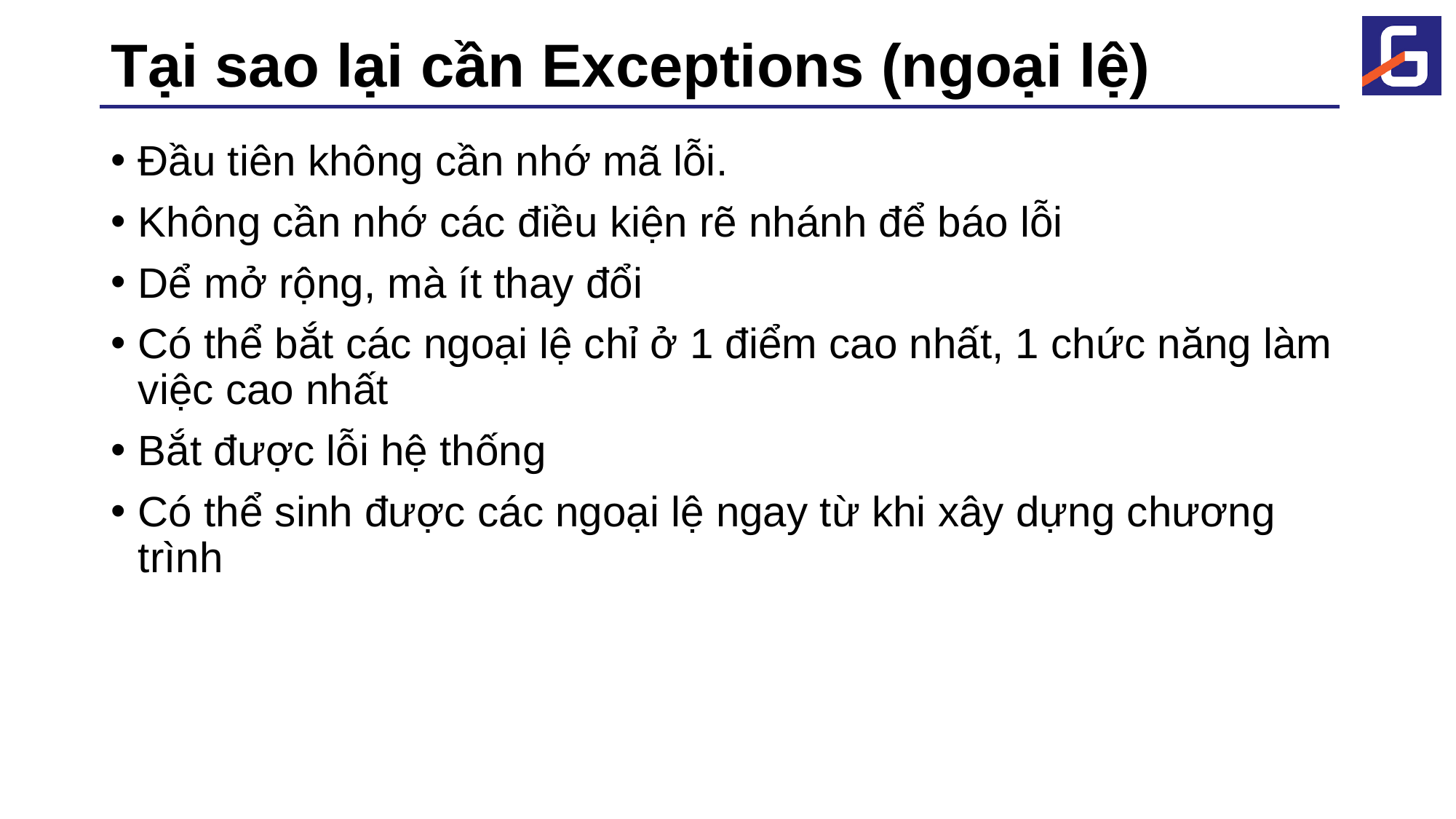

# Tại sao lại cần Exceptions (ngoại lệ)
Đầu tiên không cần nhớ mã lỗi.
Không cần nhớ các điều kiện rẽ nhánh để báo lỗi
Dể mở rộng, mà ít thay đổi
Có thể bắt các ngoại lệ chỉ ở 1 điểm cao nhất, 1 chức năng làm việc cao nhất
Bắt được lỗi hệ thống
Có thể sinh được các ngoại lệ ngay từ khi xây dựng chương trình